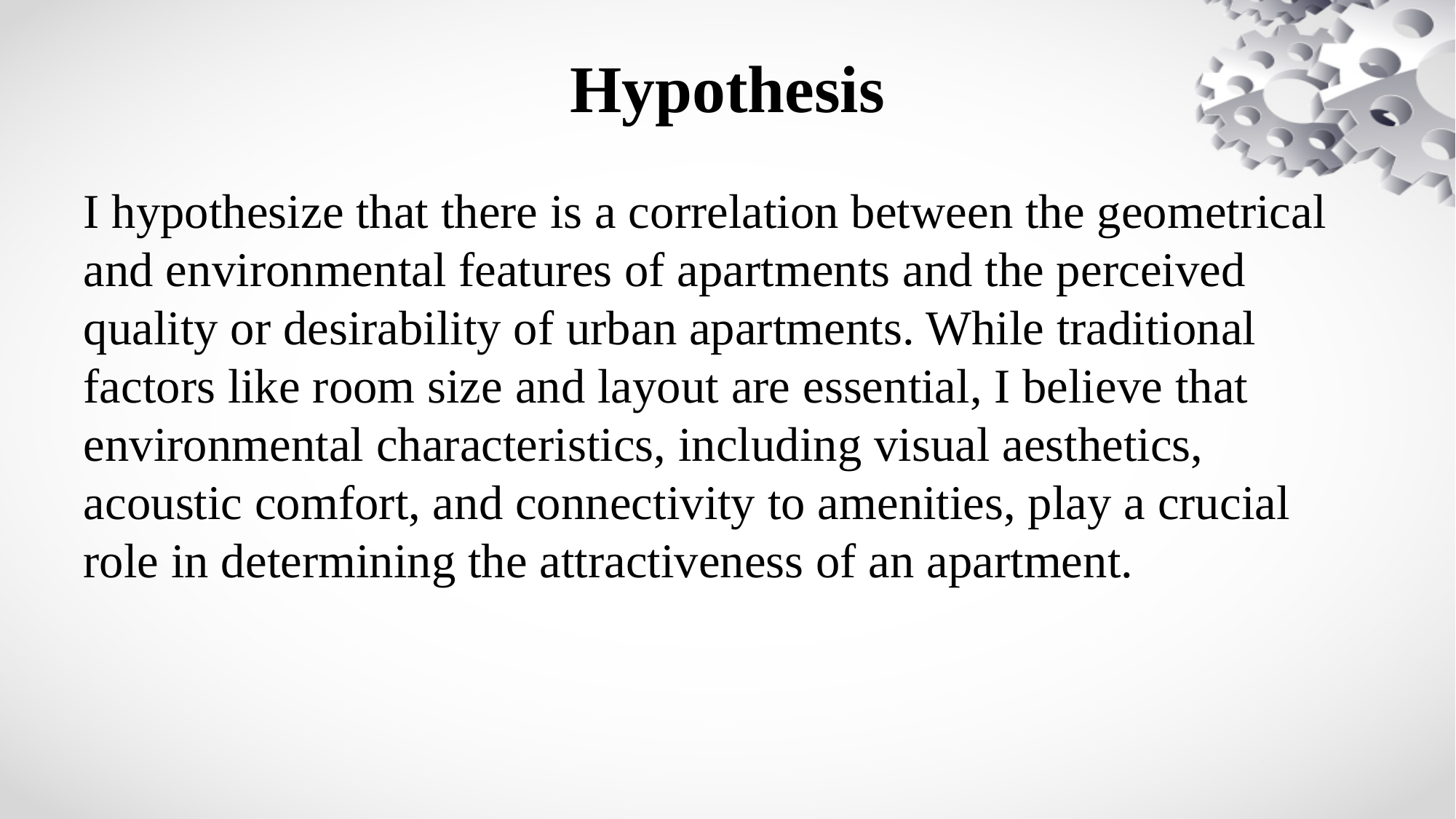

# Hypothesis
I hypothesize that there is a correlation between the geometrical and environmental features of apartments and the perceived quality or desirability of urban apartments. While traditional factors like room size and layout are essential, I believe that environmental characteristics, including visual aesthetics, acoustic comfort, and connectivity to amenities, play a crucial role in determining the attractiveness of an apartment.